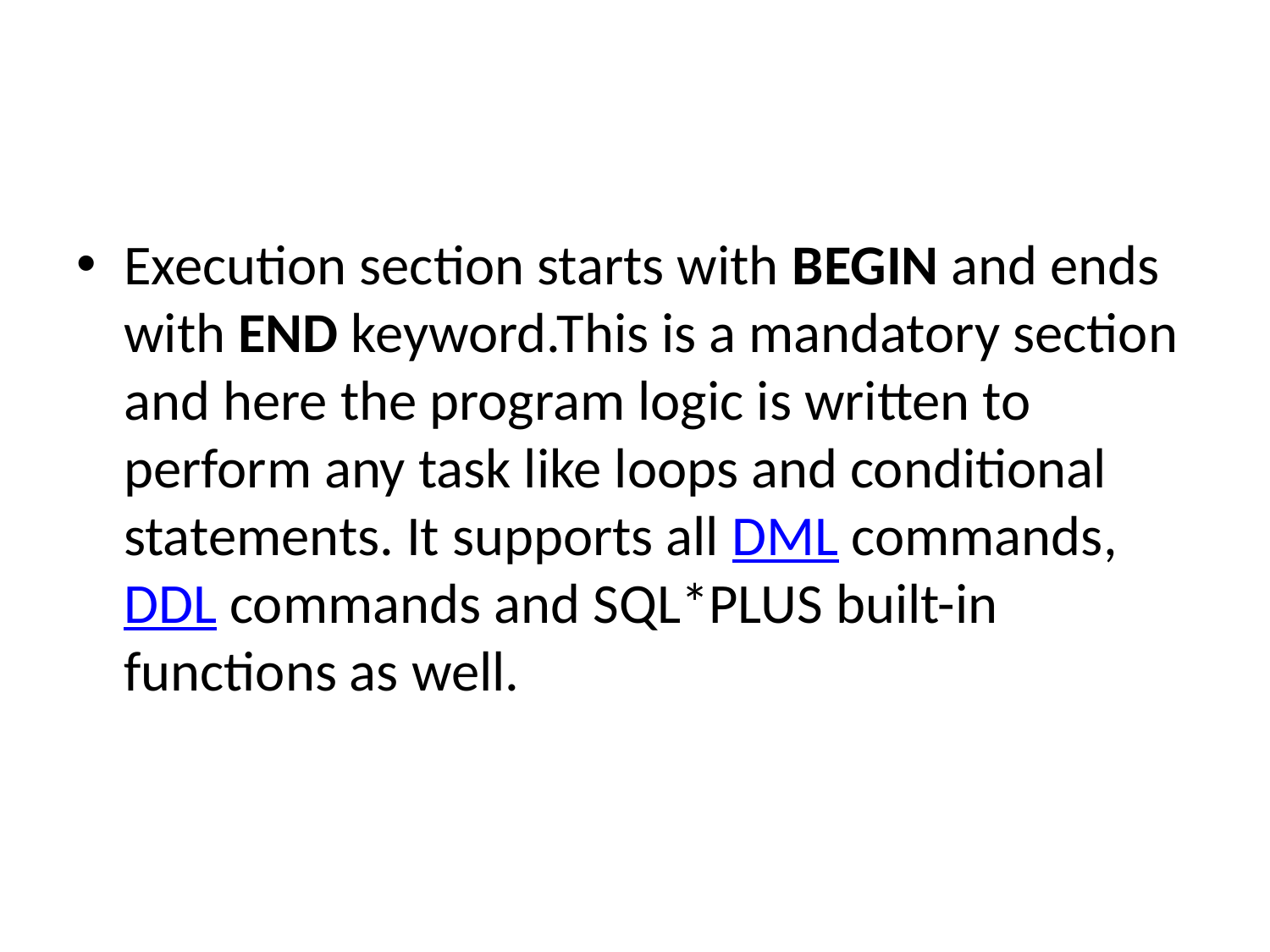

Execution section starts with BEGIN and ends with END keyword.This is a mandatory section and here the program logic is written to perform any task like loops and conditional statements. It supports all DML commands, DDL commands and SQL*PLUS built-in functions as well.